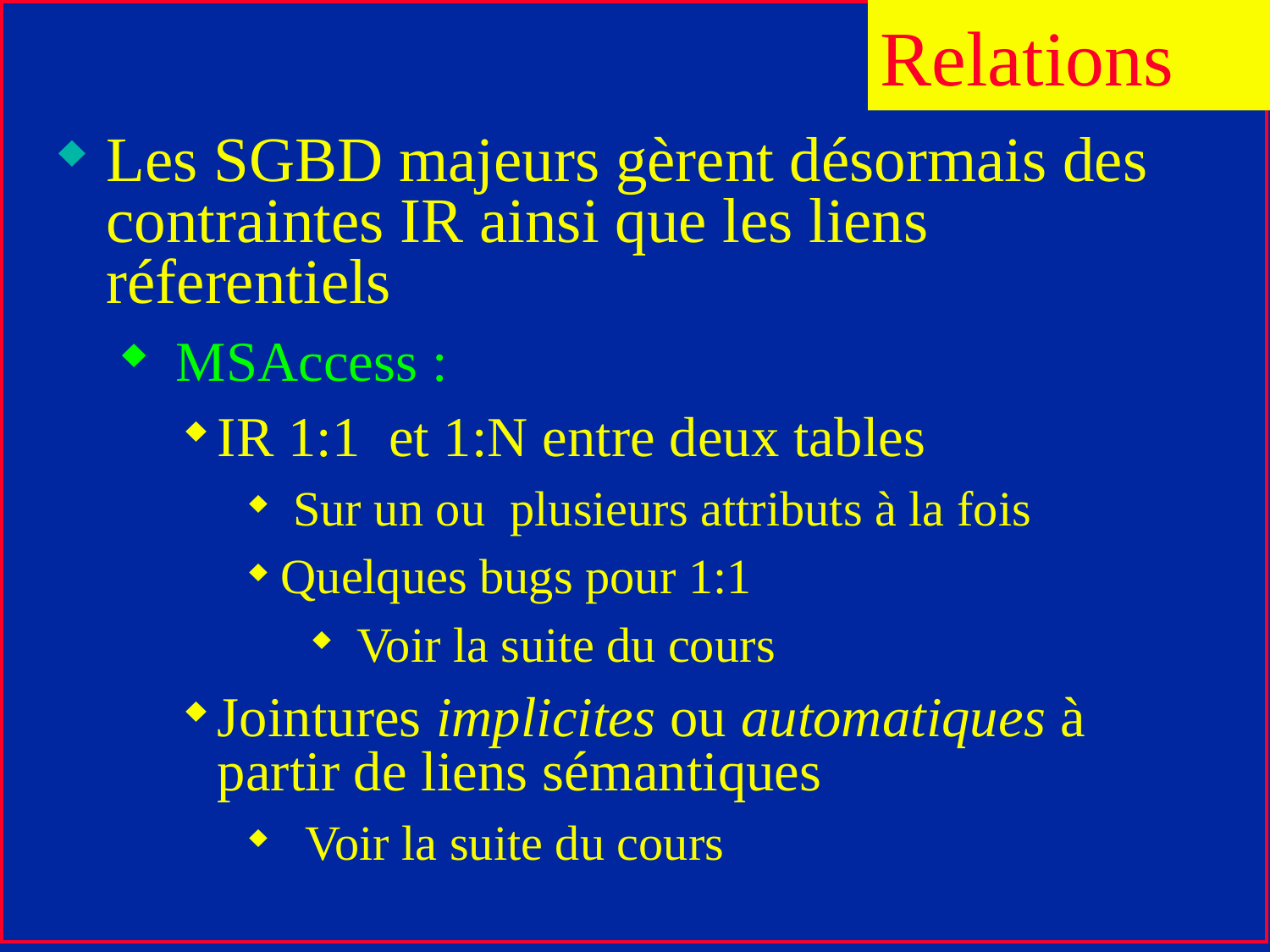

Relations
Les SGBD majeurs gèrent désormais des contraintes IR ainsi que les liens réferentiels
 MSAccess :
IR 1:1  et 1:N entre deux tables
 Sur un ou  plusieurs attributs à la fois
Quelques bugs pour 1:1
 Voir la suite du cours
Jointures implicites ou automatiques à partir de liens sémantiques
  Voir la suite du cours